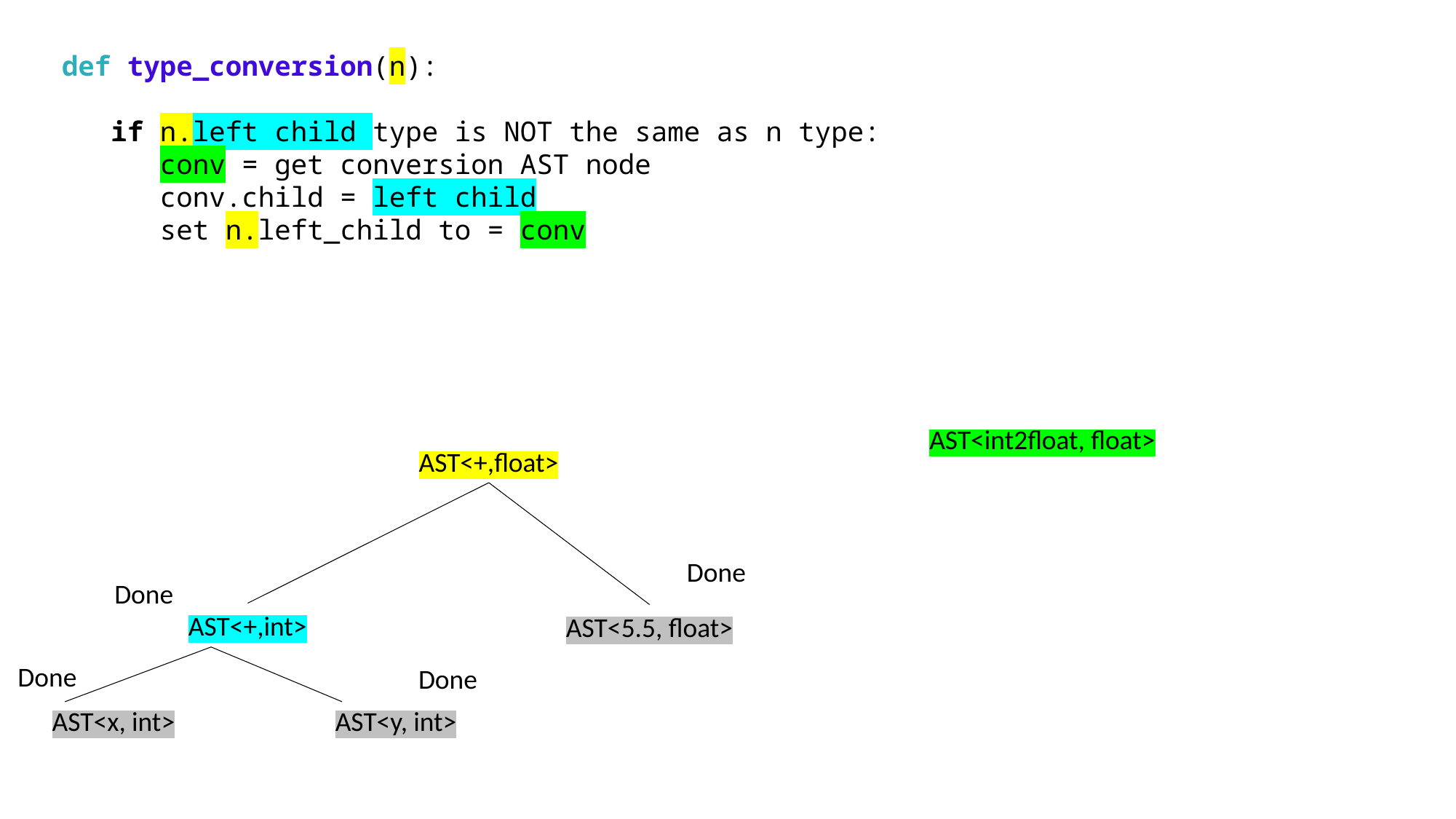

def type_conversion(n):

   if n.left child type is NOT the same as n type:
      conv = get conversion AST node
      conv.child = left child
      set n.left_child to = conv
AST<int2float, float>
AST<+,float>
Done
Done
AST<+,int>
AST<5.5, float>
Done
Done
AST<x, int>
AST<y, int>